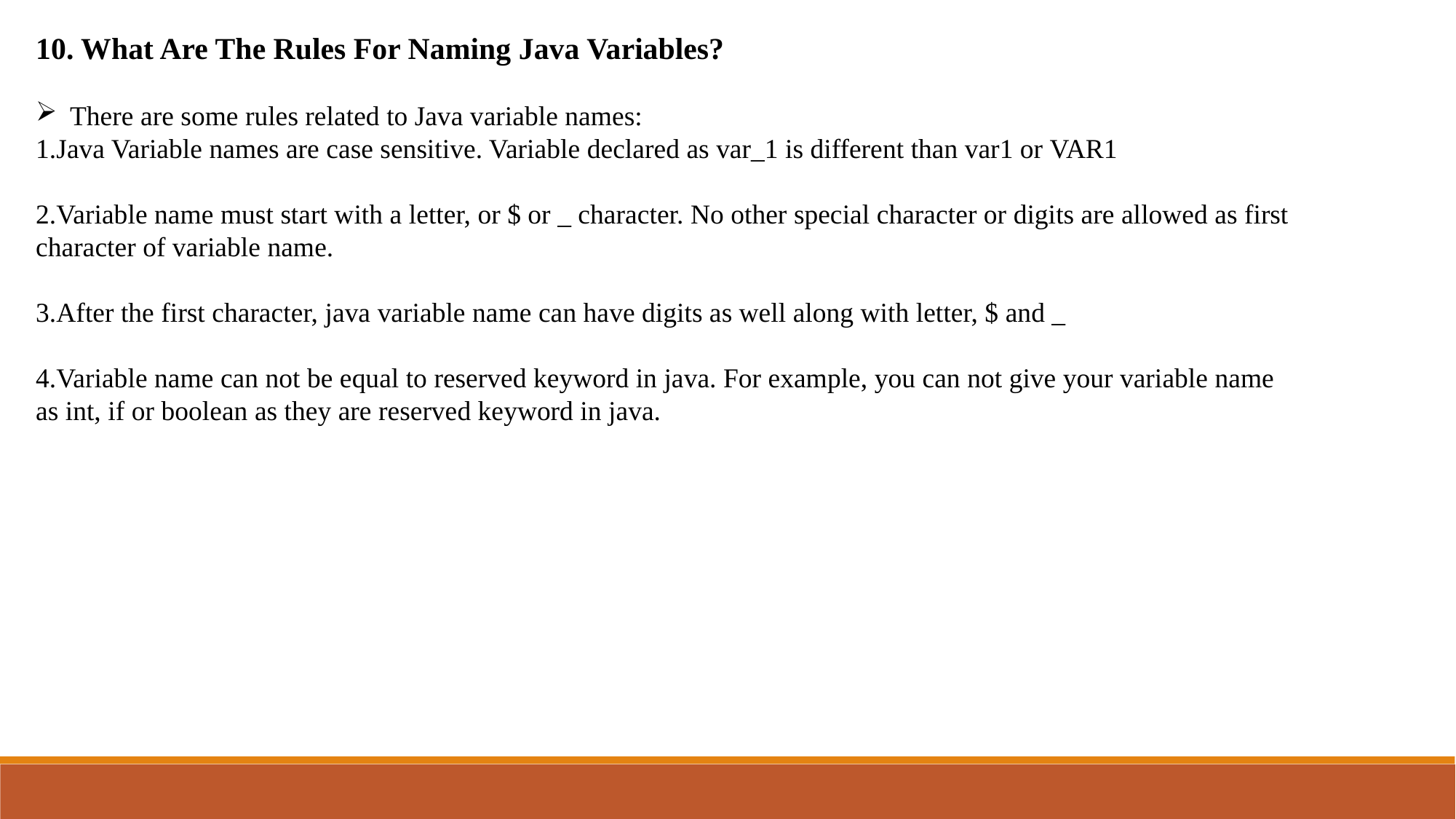

10. What Are The Rules For Naming Java Variables?
There are some rules related to Java variable names:
Java Variable names are case sensitive. Variable declared as var_1 is different than var1 or VAR1

Variable name must start with a letter, or $ or _ character. No other special character or digits are allowed as first character of variable name.

After the first character, java variable name can have digits as well along with letter, $ and _

Variable name can not be equal to reserved keyword in java. For example, you can not give your variable name as int, if or boolean as they are reserved keyword in java.